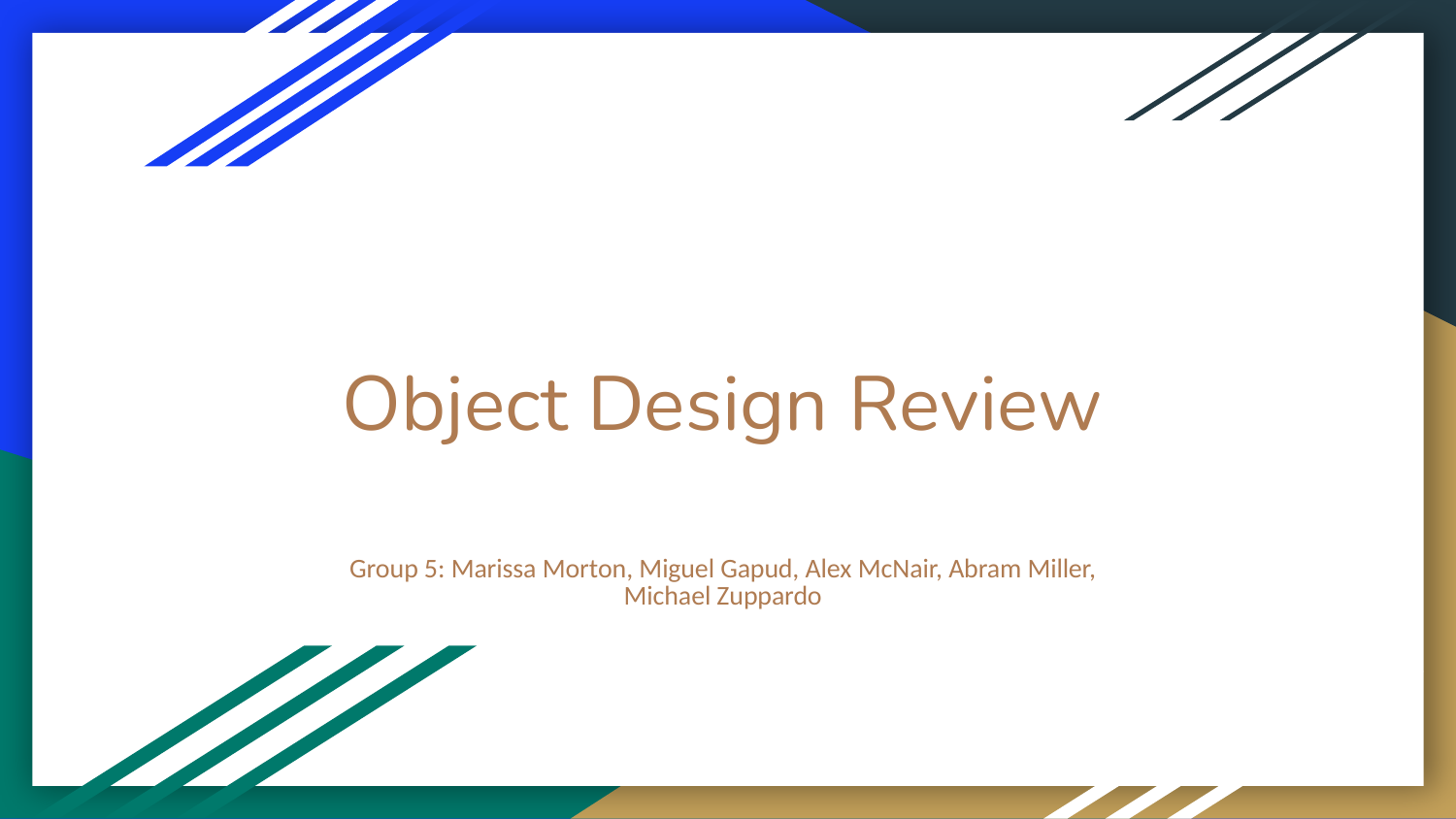

# Object Design Review
Group 5: Marissa Morton, Miguel Gapud, Alex McNair, Abram Miller, Michael Zuppardo